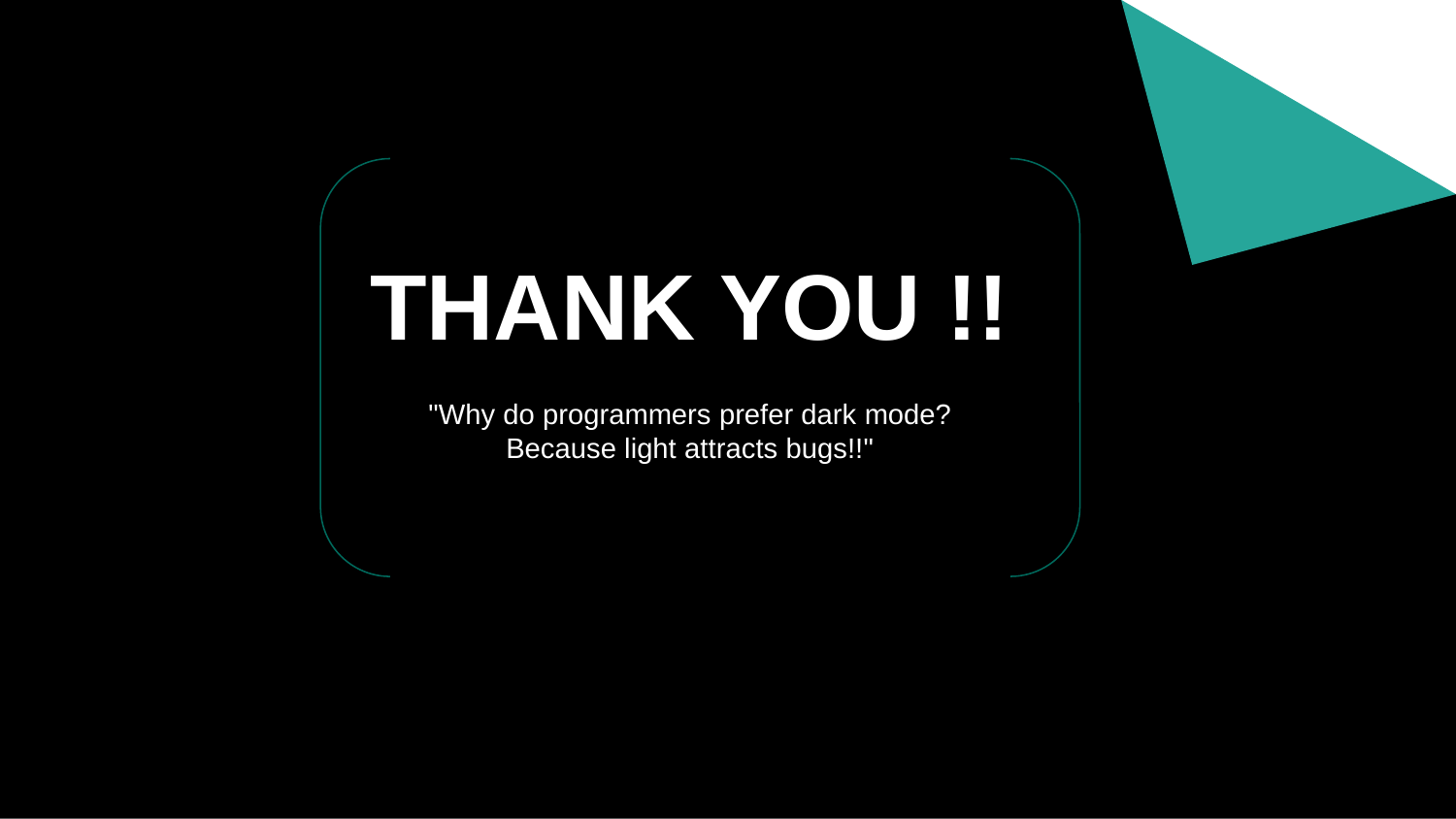

THANK YOU !!

"Why do programmers prefer dark mode? Because light attracts bugs!!"